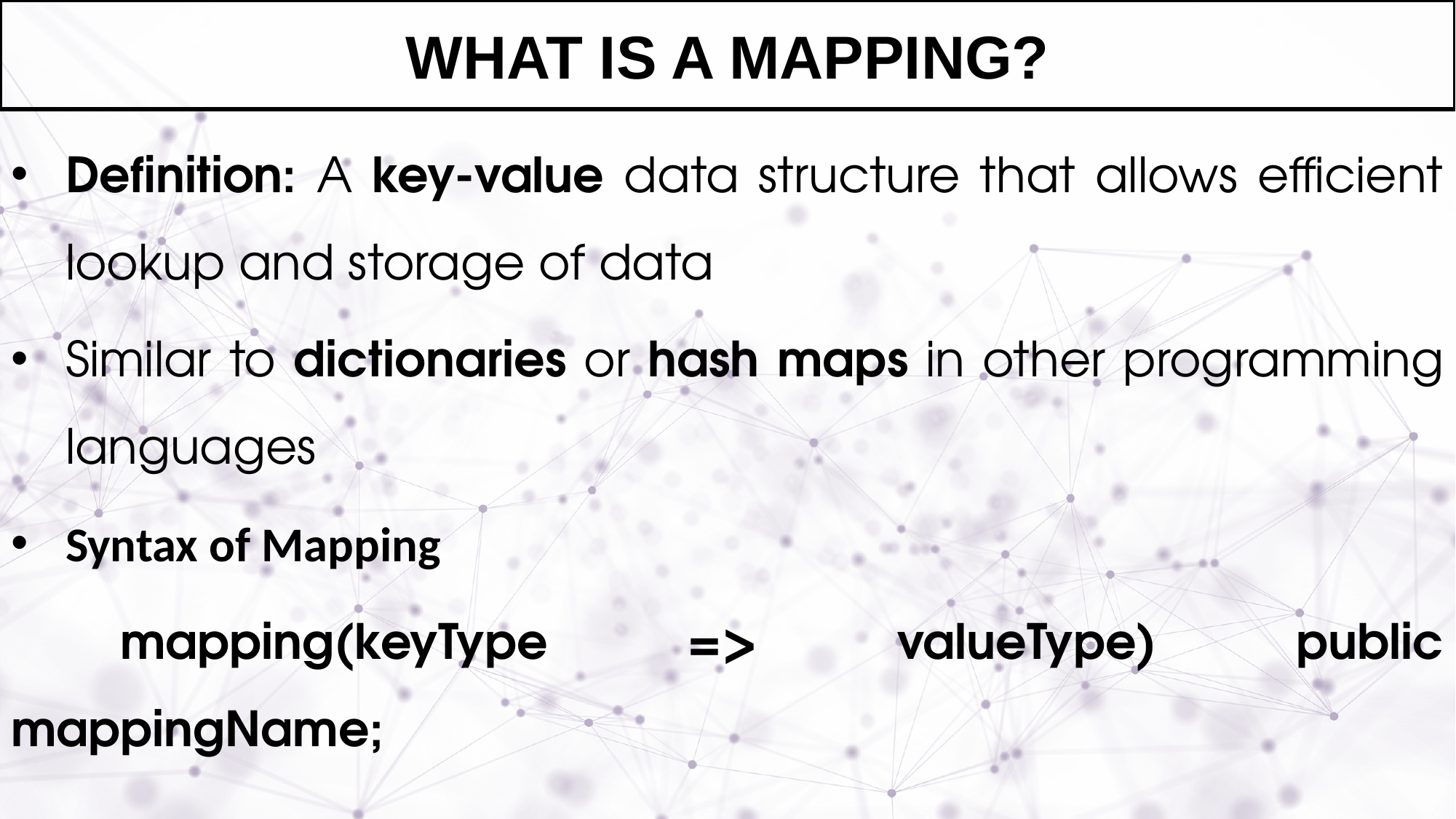

# WHAT IS A MAPPING?
Definition: A key-value data structure that allows efficient lookup and storage of data
Similar to dictionaries or hash maps in other programming languages
Syntax of Mapping
	mapping(keyType => valueType) public mappingName;